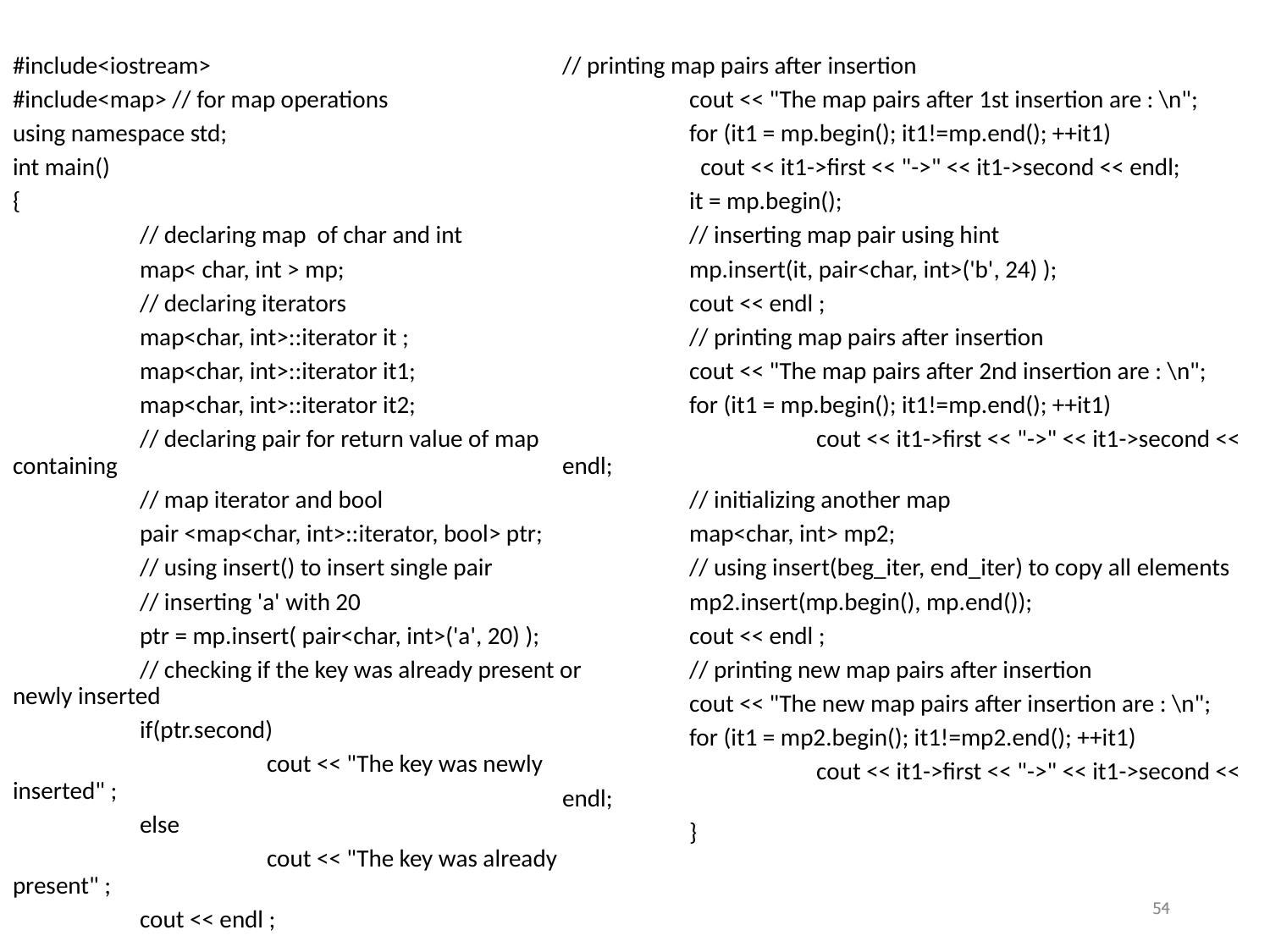

#include<iostream>
#include<map> // for map operations
using namespace std;
int main()
{
	// declaring map  of char and int
	map< char, int > mp;
	// declaring iterators
	map<char, int>::iterator it ;
	map<char, int>::iterator it1;
	map<char, int>::iterator it2;
	// declaring pair for return value of map containing
	// map iterator and bool
	pair <map<char, int>::iterator, bool> ptr;
	// using insert() to insert single pair
	// inserting 'a' with 20
	ptr = mp.insert( pair<char, int>('a', 20) );
	// checking if the key was already present or newly inserted
	if(ptr.second)
		cout << "The key was newly inserted" ;
	else
		cout << "The key was already present" ;
	cout << endl ;

// printing map pairs after insertion
	cout << "The map pairs after 1st insertion are : \n";
	for (it1 = mp.begin(); it1!=mp.end(); ++it1)
	  cout << it1->first << "->" << it1->second << endl;
	it = mp.begin();
	// inserting map pair using hint
	mp.insert(it, pair<char, int>('b', 24) );
	cout << endl ;
	// printing map pairs after insertion
	cout << "The map pairs after 2nd insertion are : \n";
	for (it1 = mp.begin(); it1!=mp.end(); ++it1)
		cout << it1->first << "->" << it1->second << endl;
	// initializing another map
	map<char, int> mp2;
	// using insert(beg_iter, end_iter) to copy all elements
	mp2.insert(mp.begin(), mp.end());
	cout << endl ;
	// printing new map pairs after insertion
	cout << "The new map pairs after insertion are : \n";
	for (it1 = mp2.begin(); it1!=mp2.end(); ++it1)
		cout << it1->first << "->" << it1->second << endl;
	}

54